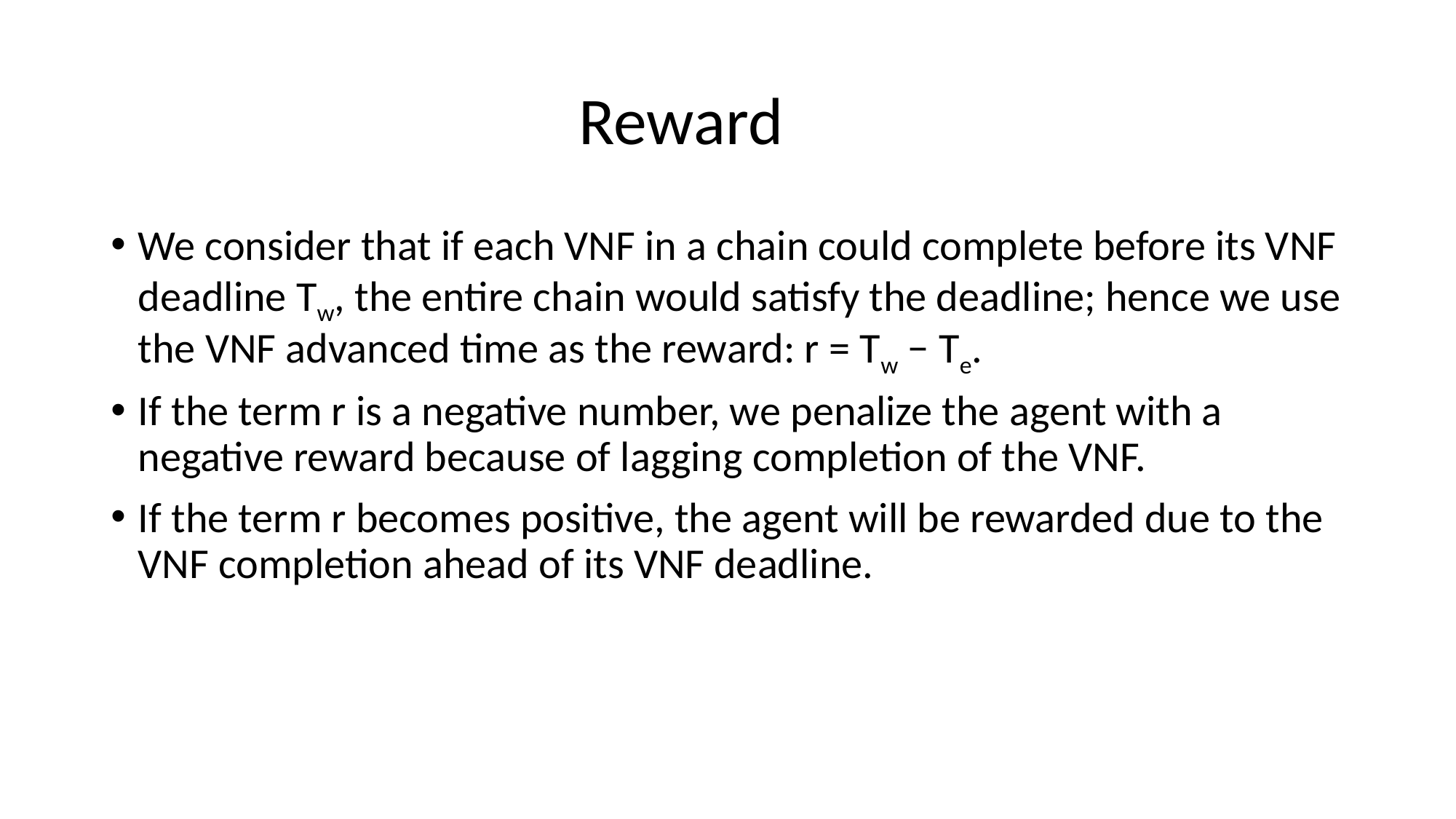

# Reward
We consider that if each VNF in a chain could complete before its VNF deadline Tw, the entire chain would satisfy the deadline; hence we use the VNF advanced time as the reward: r = Tw − Te.
If the term r is a negative number, we penalize the agent with a negative reward because of lagging completion of the VNF.
If the term r becomes positive, the agent will be rewarded due to the VNF completion ahead of its VNF deadline.